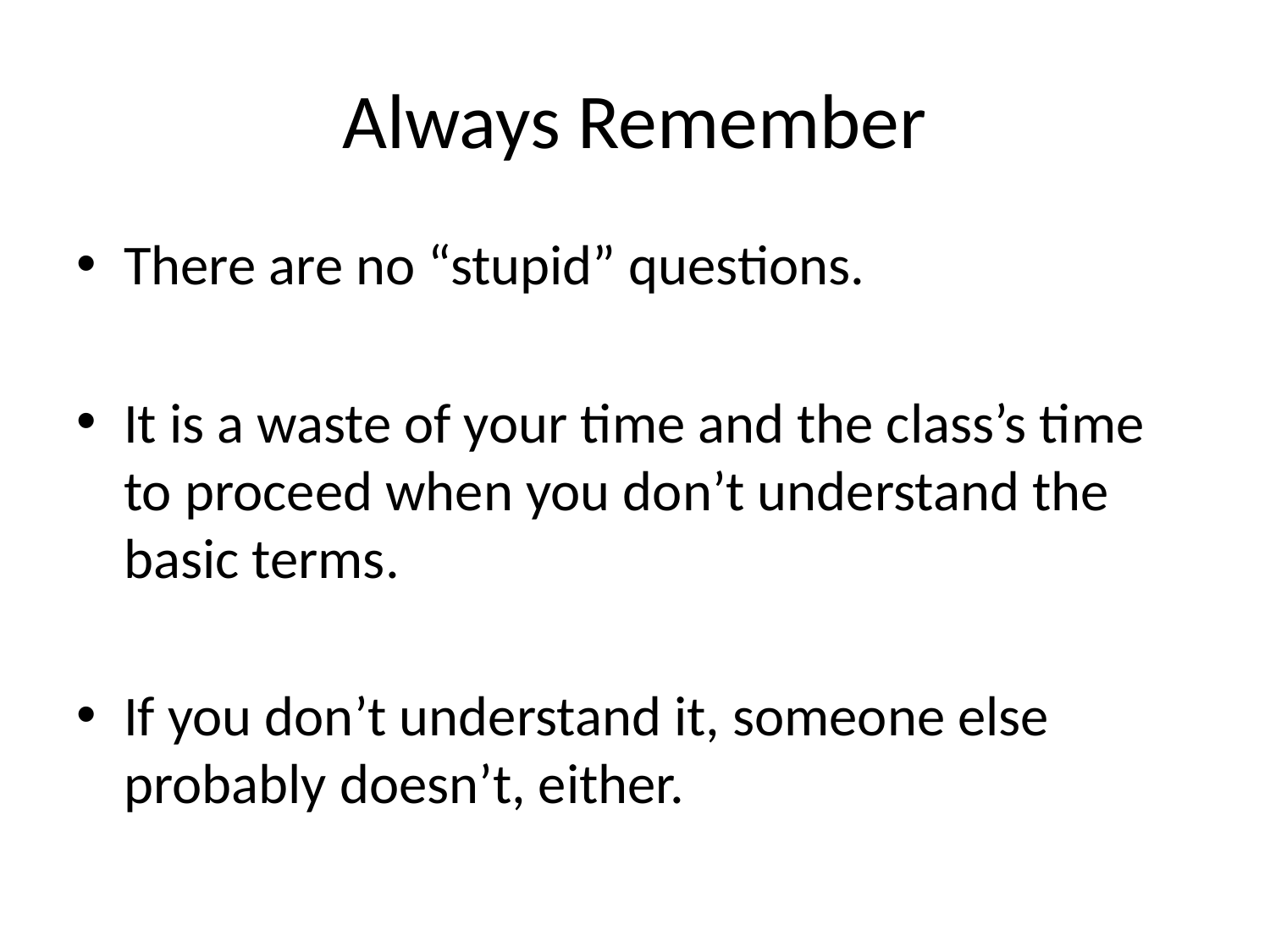

# Always Remember
There are no “stupid” questions.

It is a waste of your time and the class’s time to proceed when you don’t understand the basic terms.

If you don’t understand it, someone else probably doesn’t, either.